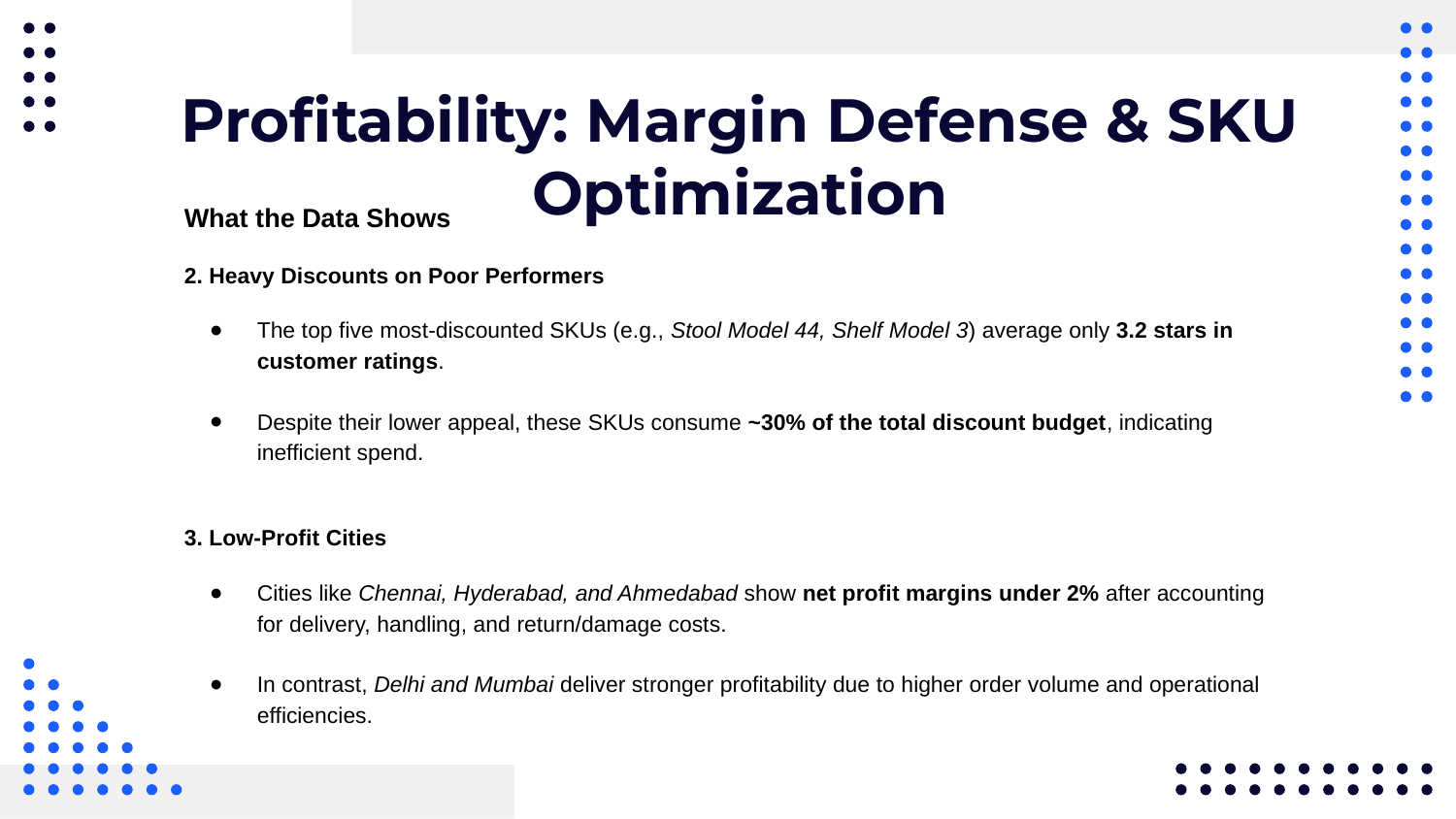

# Profitability: Margin Defense & SKU Optimization

What the Data Shows
2. Heavy Discounts on Poor Performers
The top five most-discounted SKUs (e.g., Stool Model 44, Shelf Model 3) average only 3.2 stars in customer ratings.
Despite their lower appeal, these SKUs consume ~30% of the total discount budget, indicating inefficient spend.
3. Low-Profit Cities
Cities like Chennai, Hyderabad, and Ahmedabad show net profit margins under 2% after accounting for delivery, handling, and return/damage costs.
In contrast, Delhi and Mumbai deliver stronger profitability due to higher order volume and operational efficiencies.